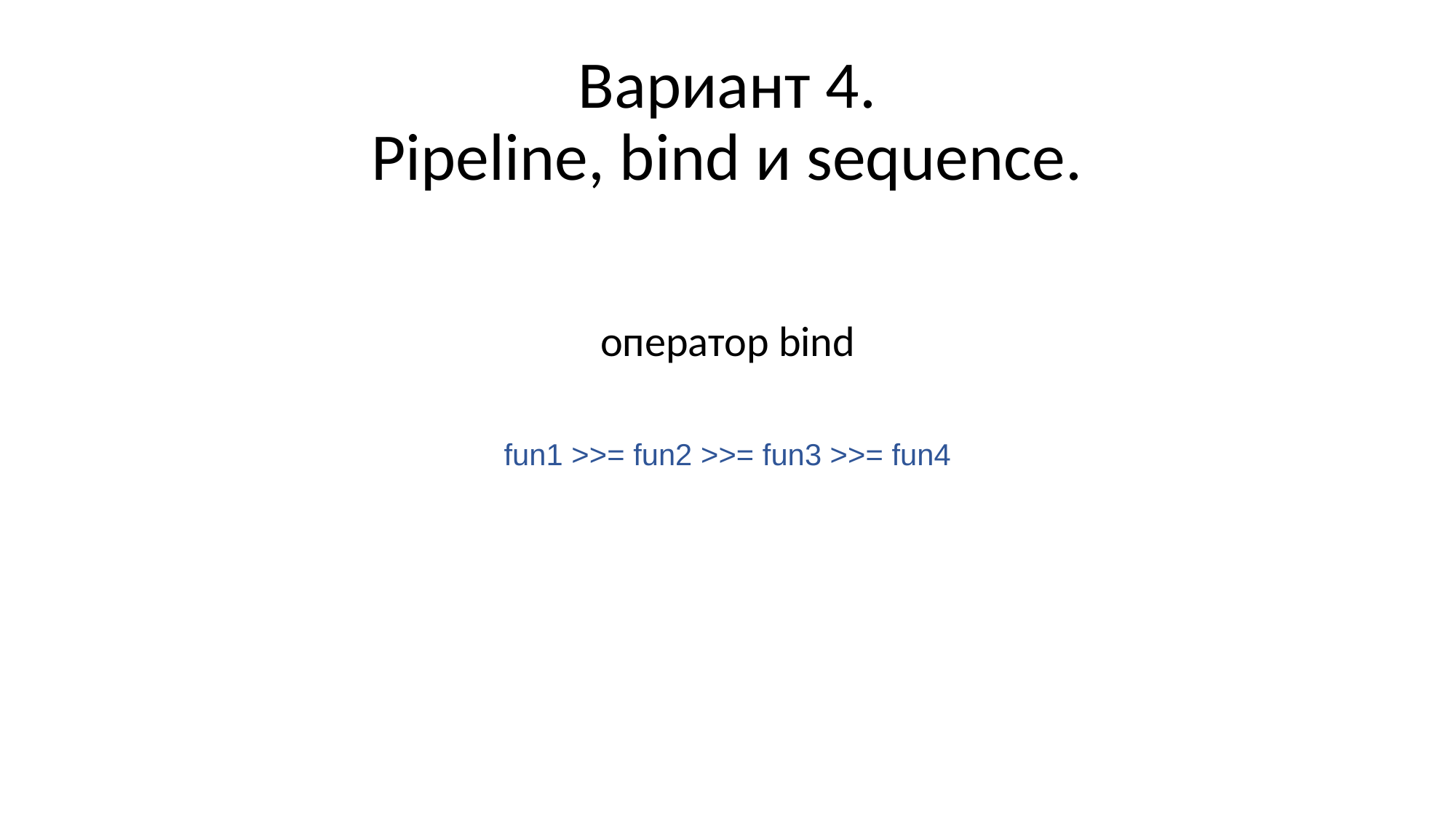

# Вариант 4. Pipeline, bind и sequence.
оператор bind
fun1 >>= fun2 >>= fun3 >>= fun4